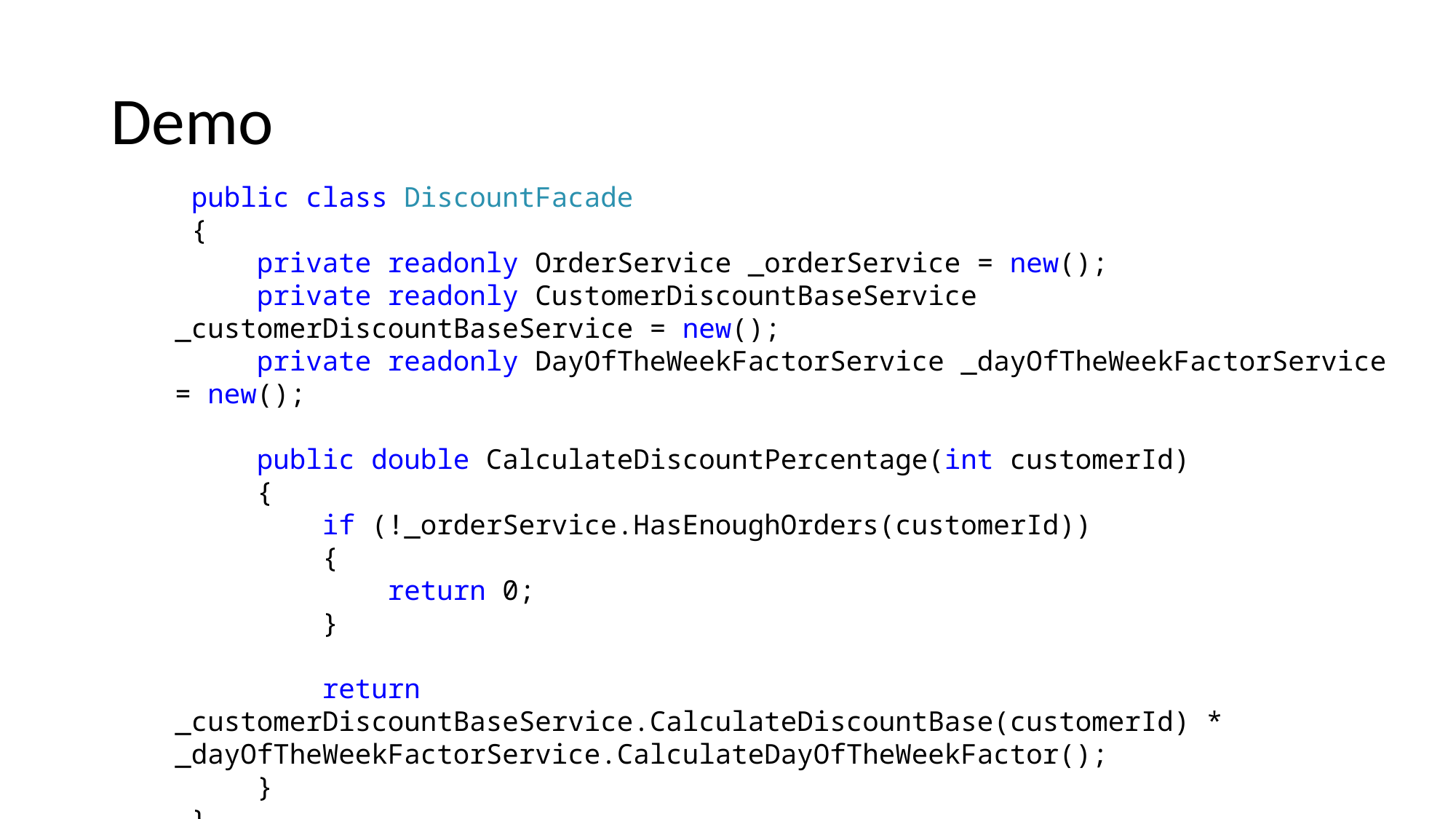

# Demo
 public class DiscountFacade
 {
     private readonly OrderService _orderService = new();
     private readonly CustomerDiscountBaseService _customerDiscountBaseService = new();
     private readonly DayOfTheWeekFactorService _dayOfTheWeekFactorService = new();

     public double CalculateDiscountPercentage(int customerId)
     {
         if (!_orderService.HasEnoughOrders(customerId))
         {
             return 0;
         }

         return _customerDiscountBaseService.CalculateDiscountBase(customerId) * _dayOfTheWeekFactorService.CalculateDayOfTheWeekFactor();
     }
 }